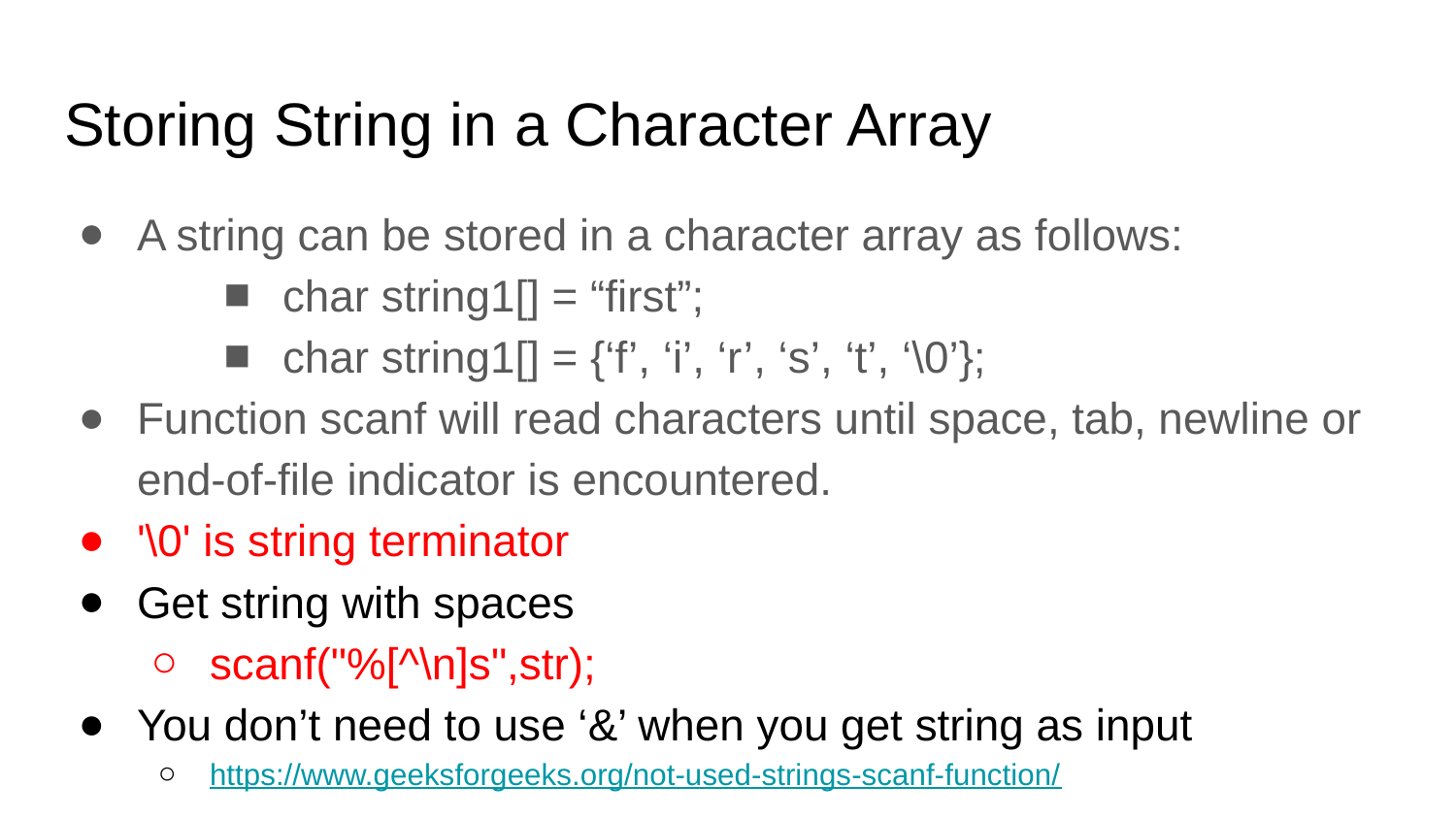

# Storing String in a Character Array
A string can be stored in a character array as follows:
char string1[] = “first”;
char string1[] = {‘f’, ‘i’, ‘r’, ‘s’, ‘t’, ‘\0’};
Function scanf will read characters until space, tab, newline or end-of-file indicator is encountered.
'\0' is string terminator
Get string with spaces
scanf("%[^\n]s",str);
You don’t need to use ‘&’ when you get string as input
https://www.geeksforgeeks.org/not-used-strings-scanf-function/